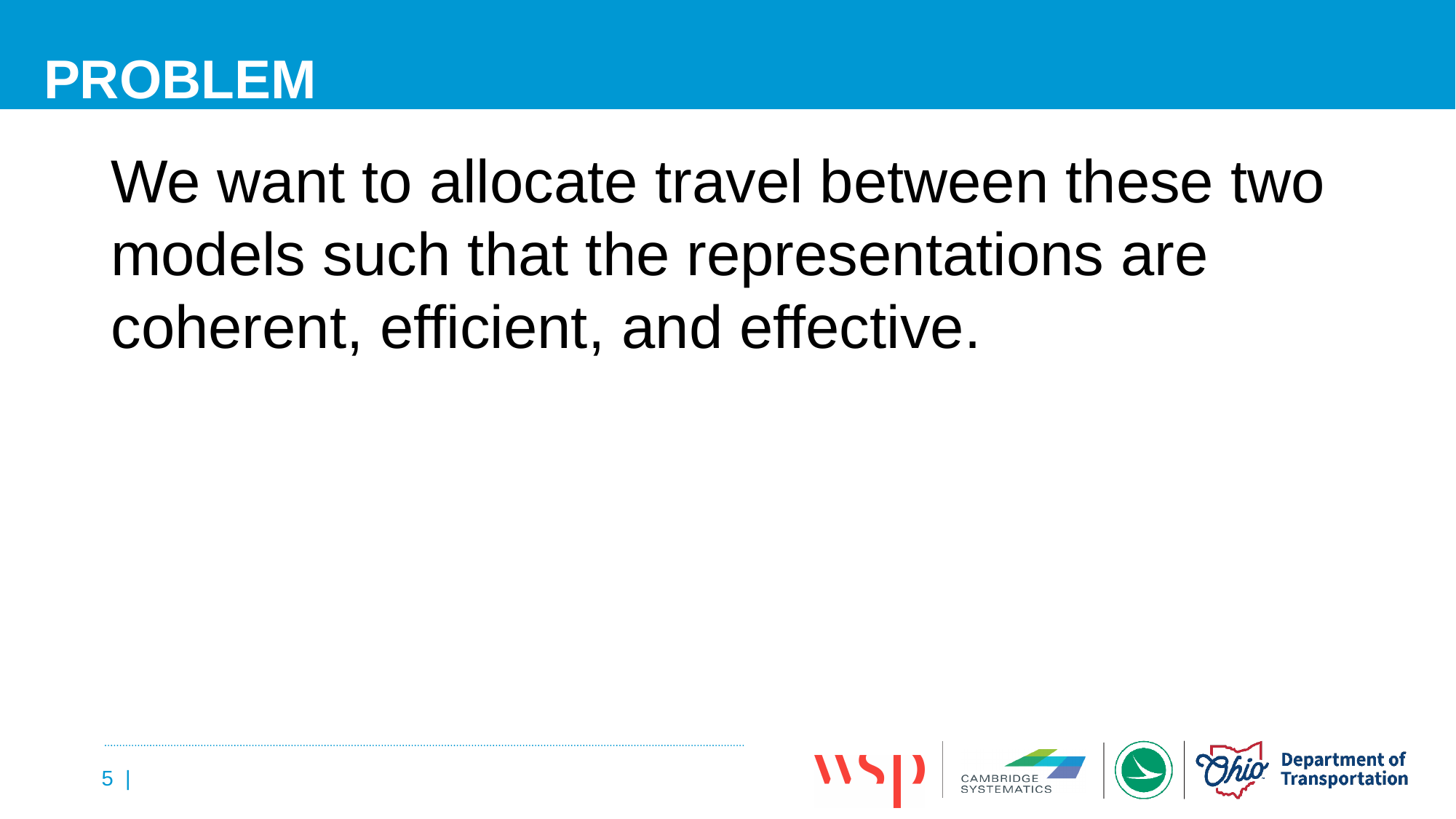

# PROBLEM
We want to allocate travel between these two models such that the representations are coherent, efficient, and effective.